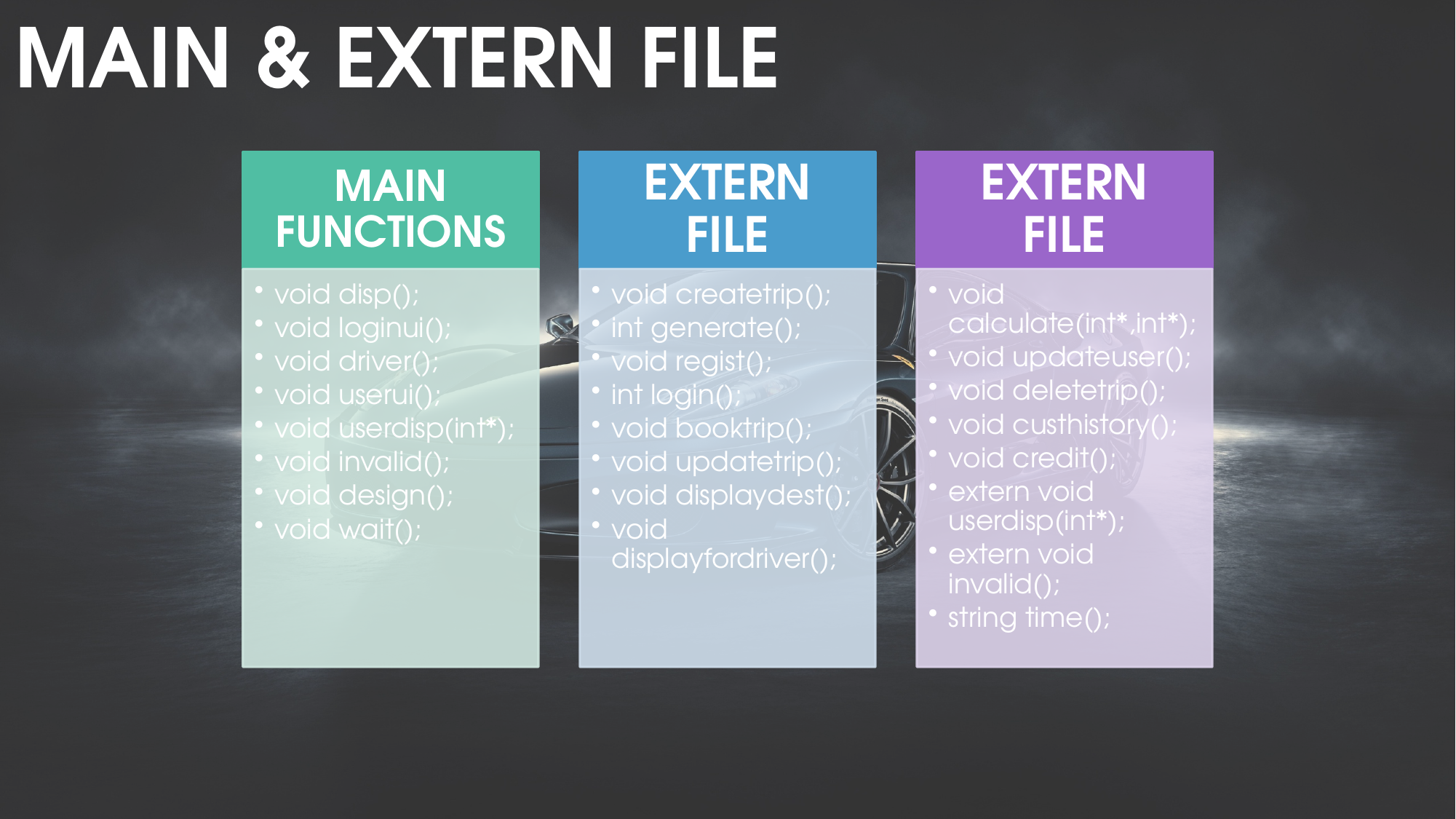

MAIN & EXTERN FILE
MAIN FUNCTIONS
void disp();
void loginui();
void driver();
void userui();
void userdisp(int*);
void invalid();
void design();
void wait();
EXTERN FILE
void createtrip();
int generate();
void regist();
int login();
void booktrip();
void updatetrip();
void displaydest();
void displayfordriver();
EXTERN FILE
void calculate(int*,int*);
void updateuser();
void deletetrip();
void custhistory();
void credit();
extern void userdisp(int*);
extern void invalid();
string time();